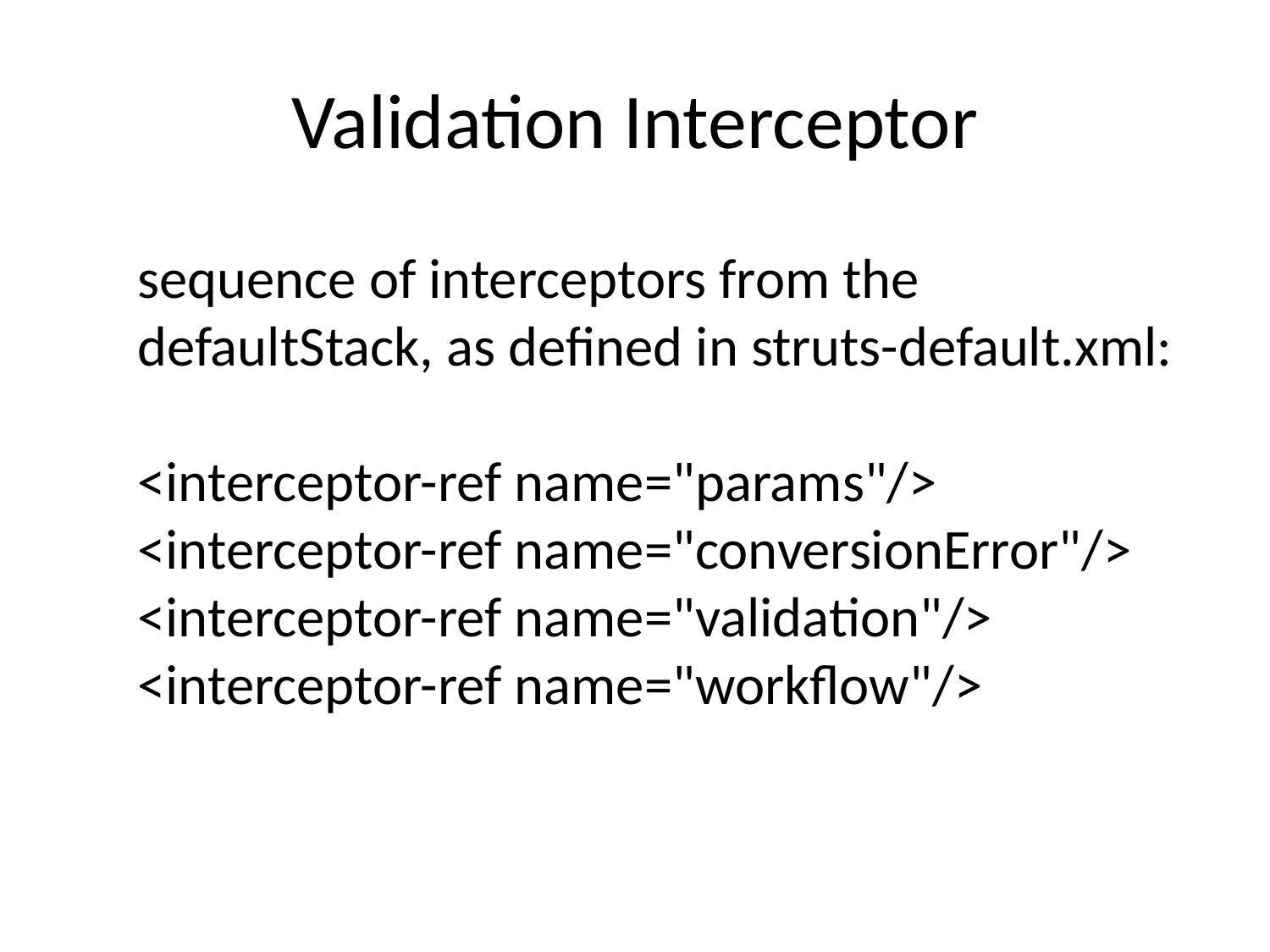

# Validation Interceptor

sequence of interceptors from the defaultStack, as defined in struts-default.xml:

<interceptor-ref name="params"/>
<interceptor-ref name="conversionError"/>
<interceptor-ref name="validation"/>
<interceptor-ref name="workflow"/>